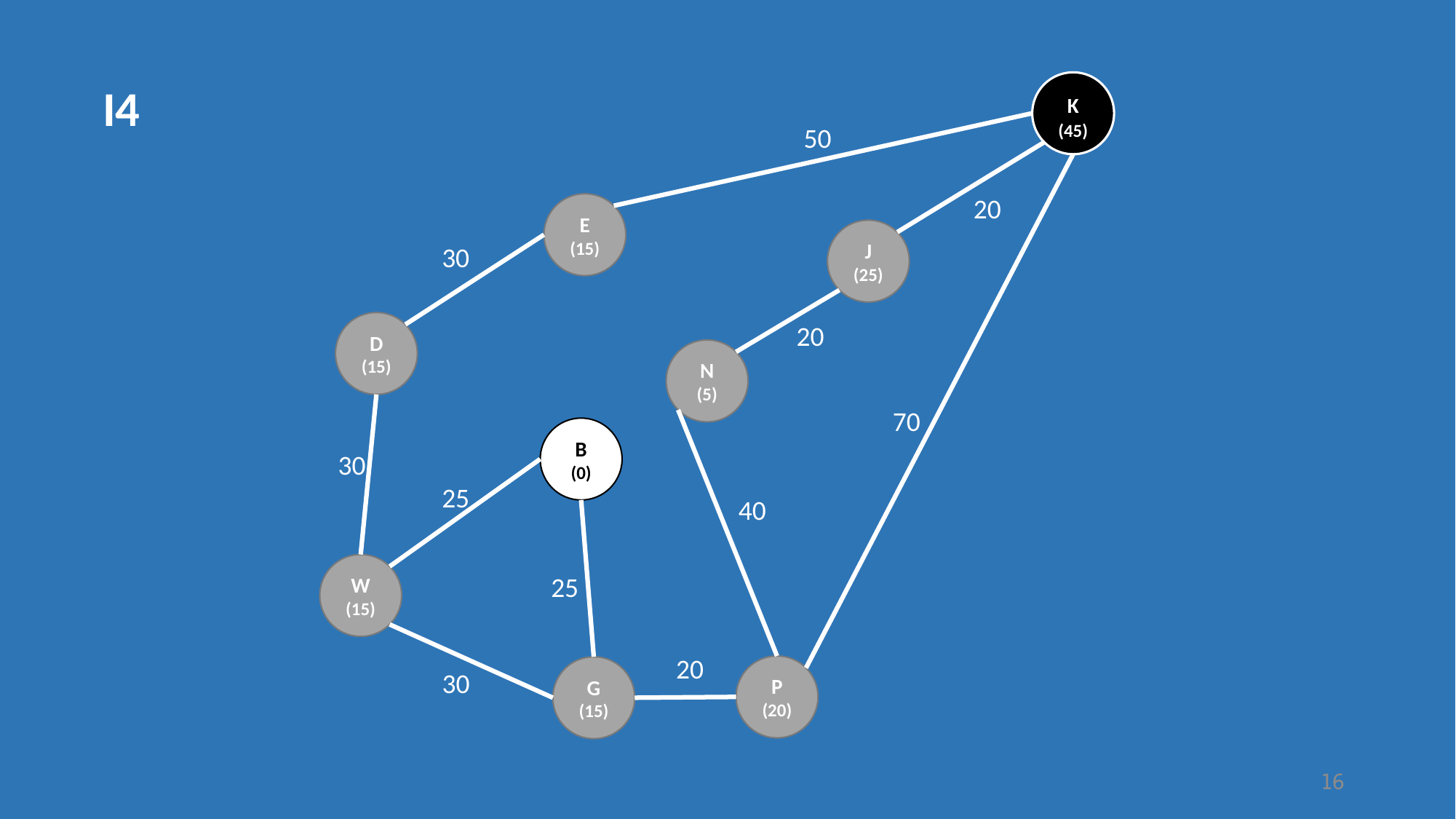

I4
K (45)
50
20
E (15)
J (25)
30
D (15)
20
N (5)
70
B
(0)
30
25
40
W (15)
25
20
P (20)
G (15)
30
16